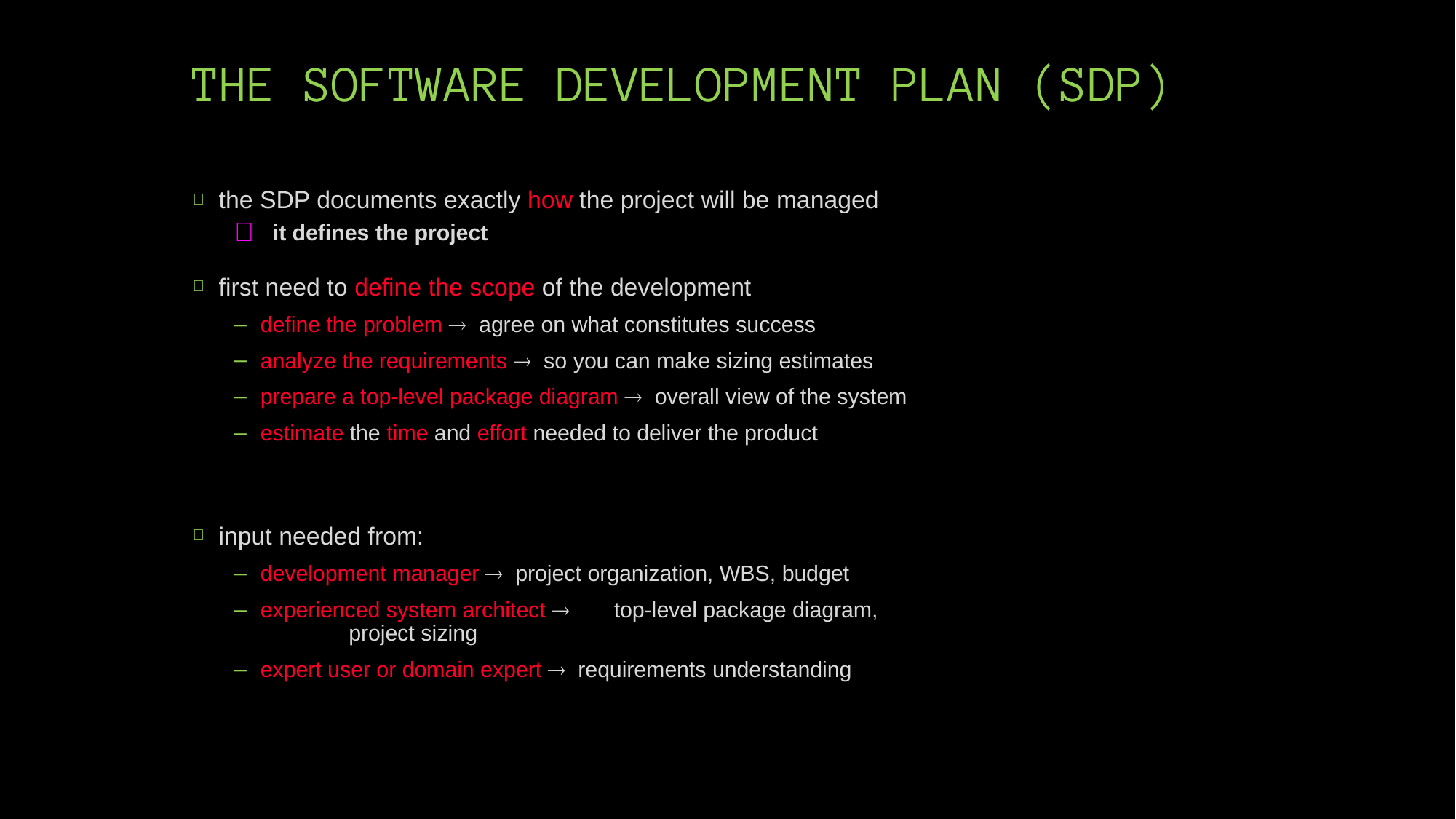

# THE SOFTWARE DEVELOPMENT PLAN (SDP)
the SDP documents exactly how the project will be managed
  it defines the project
first need to define the scope of the development
define the problem →  agree on what constitutes success
analyze the requirements →  so you can make sizing estimates
prepare a top-level package diagram →  overall view of the system
estimate the time and effort needed to deliver the product

input needed from:
development manager →  project organization, WBS, budget
experienced system architect →	top-level package diagram,
	project sizing
expert user or domain expert →  requirements understanding